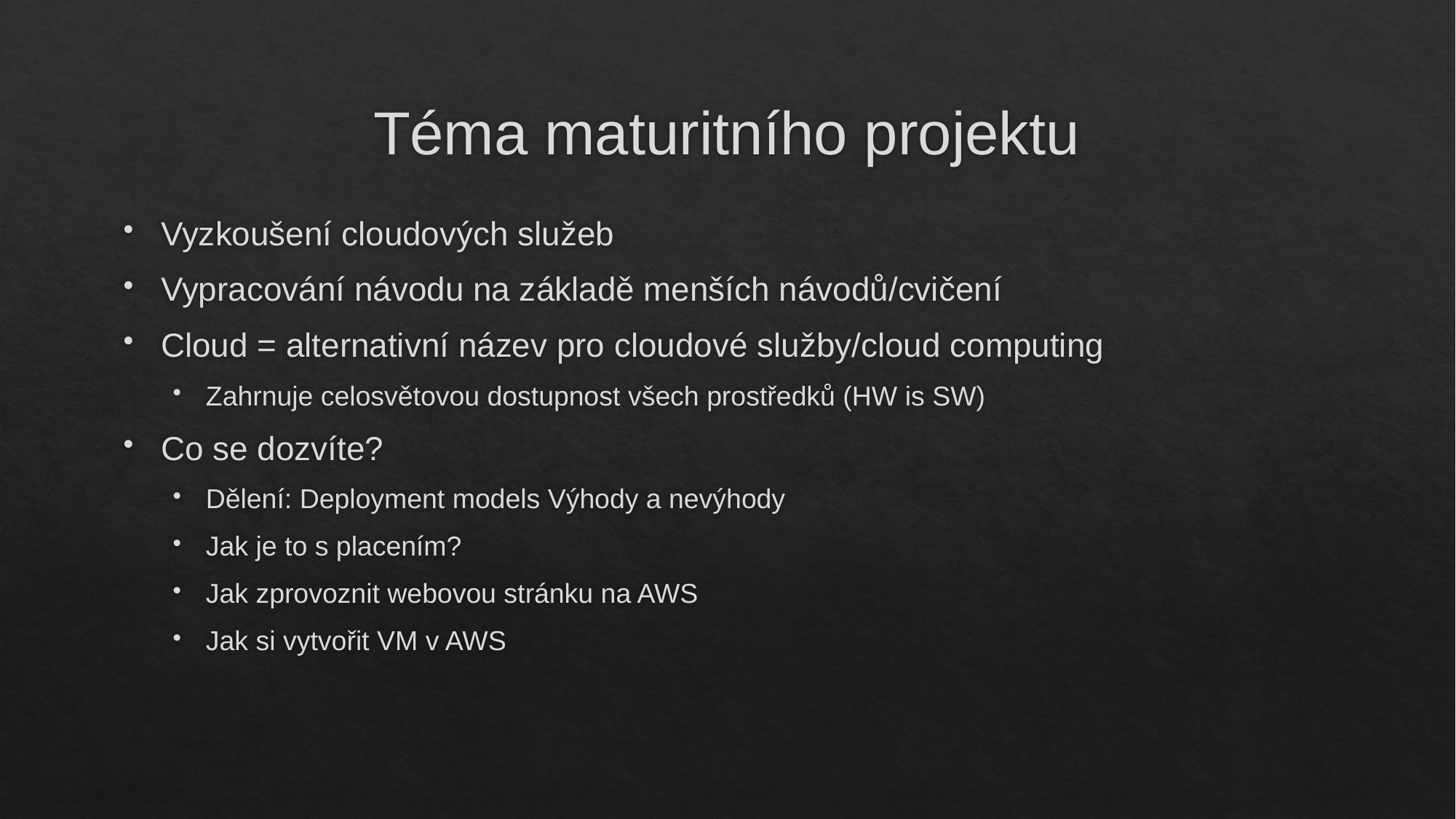

# Téma maturitního projektu
Vyzkoušení cloudových služeb
Vypracování návodu na základě menších návodů/cvičení
Cloud = alternativní název pro cloudové služby/cloud computing
Zahrnuje celosvětovou dostupnost všech prostředků (HW is SW)
Co se dozvíte?
Dělení: Deployment models Výhody a nevýhody
Jak je to s placením?
Jak zprovoznit webovou stránku na AWS
Jak si vytvořit VM v AWS